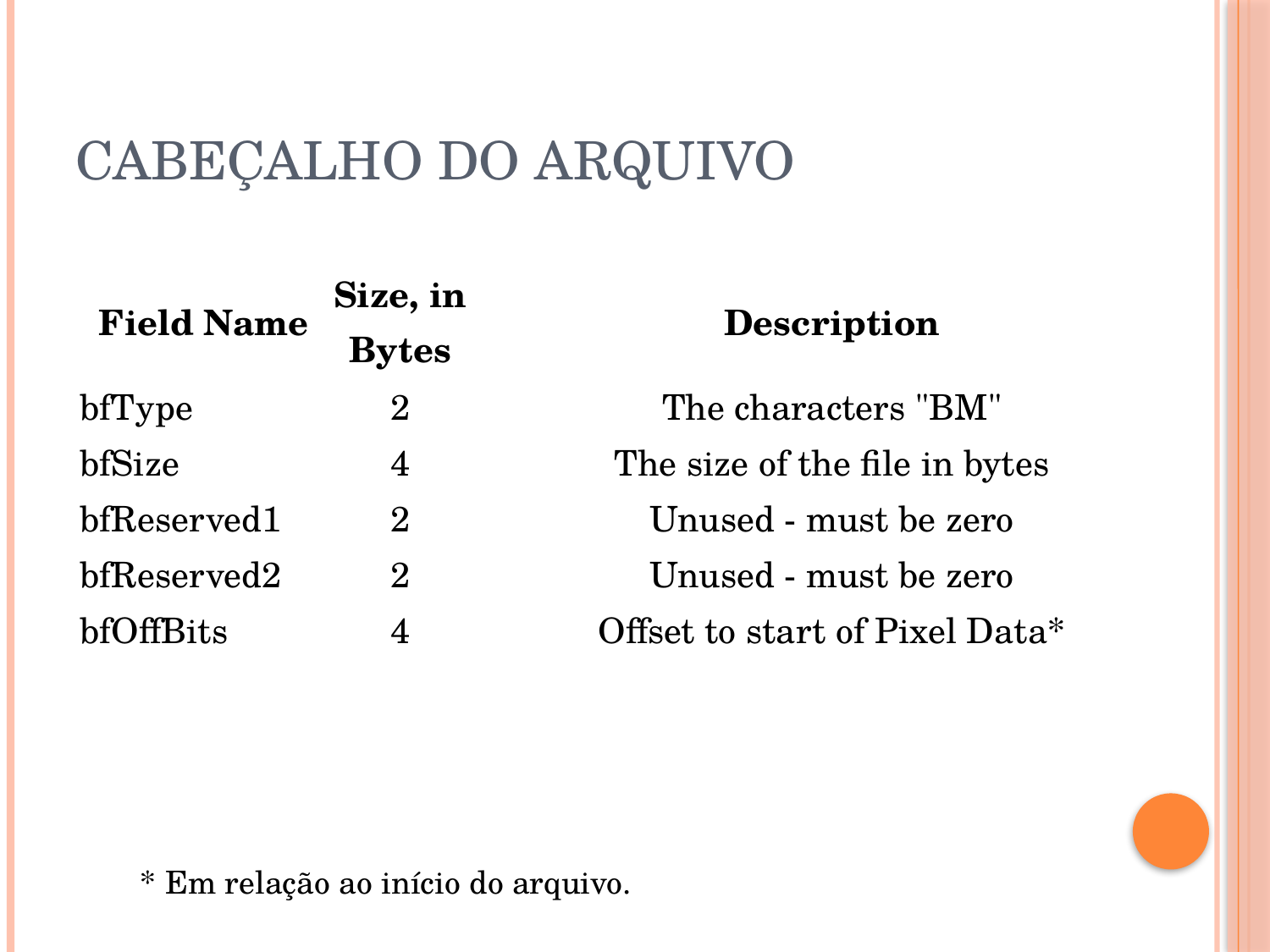

# Cabeçalho do arquivo
| Field Name | Size, in Bytes | Description |
| --- | --- | --- |
| bfType | 2 | The characters "BM" |
| bfSize | 4 | The size of the file in bytes |
| bfReserved1 | 2 | Unused - must be zero |
| bfReserved2 | 2 | Unused - must be zero |
| bfOffBits | 4 | Offset to start of Pixel Data\* |
* Em relação ao início do arquivo.